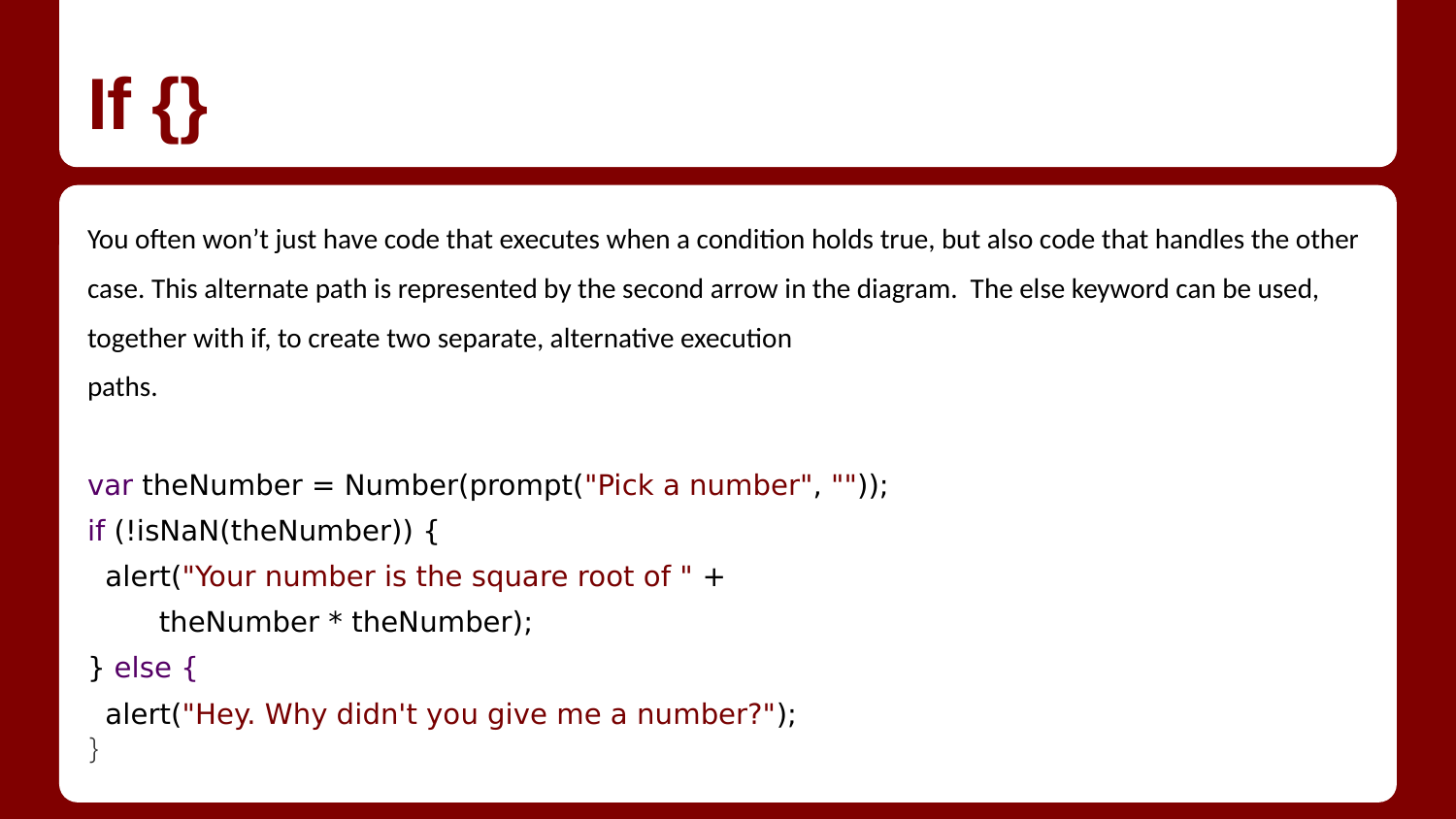

# If {}
You often won’t just have code that executes when a condition holds true, but also code that handles the other case. This alternate path is represented by the second arrow in the diagram.  The else keyword can be used, together with if, to create two separate, alternative execution
paths.

var theNumber = Number(prompt("Pick a number", ""));
if (!isNaN(theNumber)) {
  alert("Your number is the square root of " +
        theNumber * theNumber);
} else {
  alert("Hey. Why didn't you give me a number?");
}